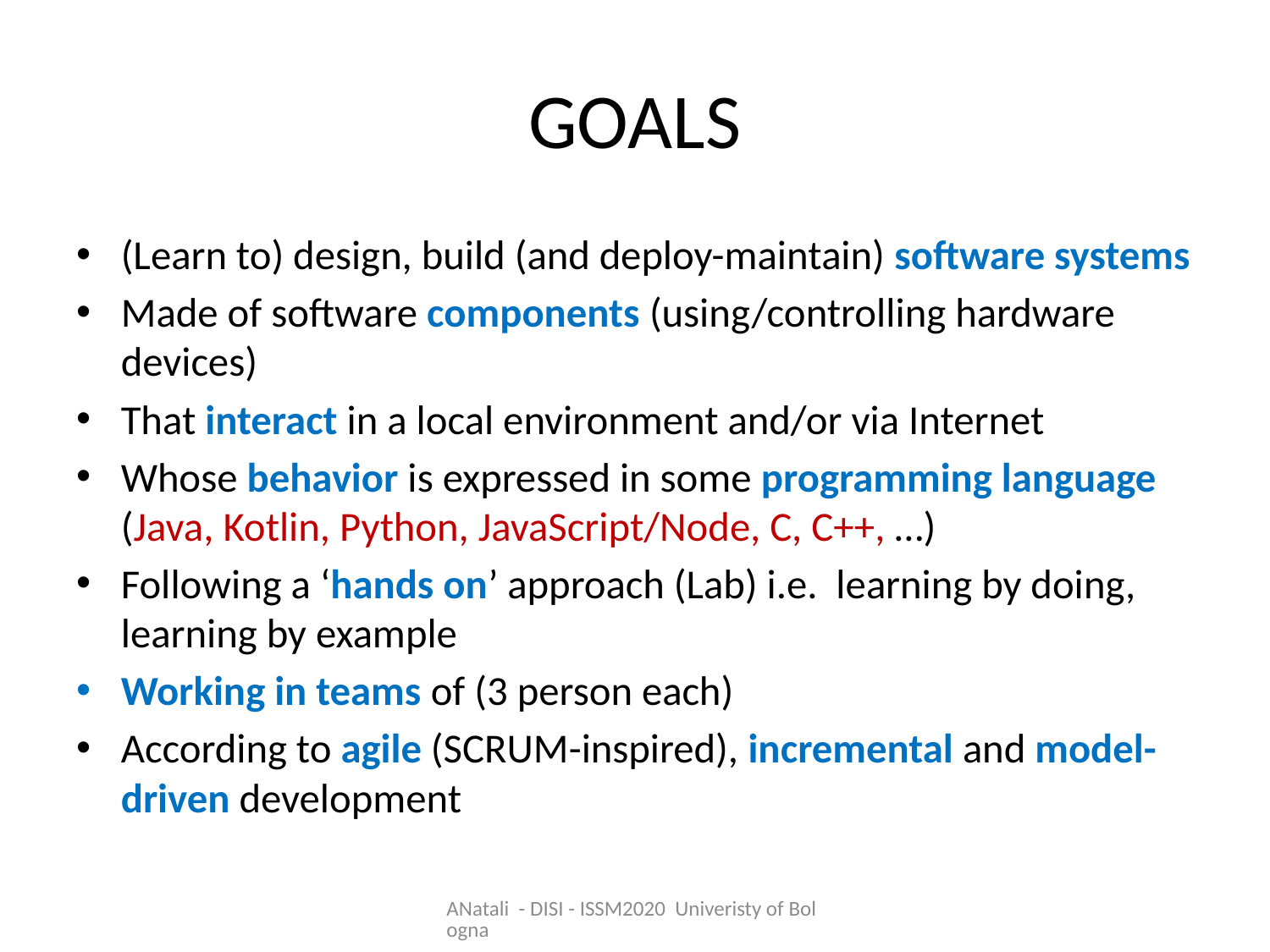

# GOALS
(Learn to) design, build (and deploy-maintain) software systems
Made of software components (using/controlling hardware devices)
That interact in a local environment and/or via Internet
Whose behavior is expressed in some programming language (Java, Kotlin, Python, JavaScript/Node, C, C++, …)
Following a ‘hands on’ approach (Lab) i.e.  learning by doing, learning by example
Working in teams of (3 person each)
According to agile (SCRUM-inspired), incremental and model-driven development
ANatali  - DISI - ISSM2020  Univeristy of Bologna